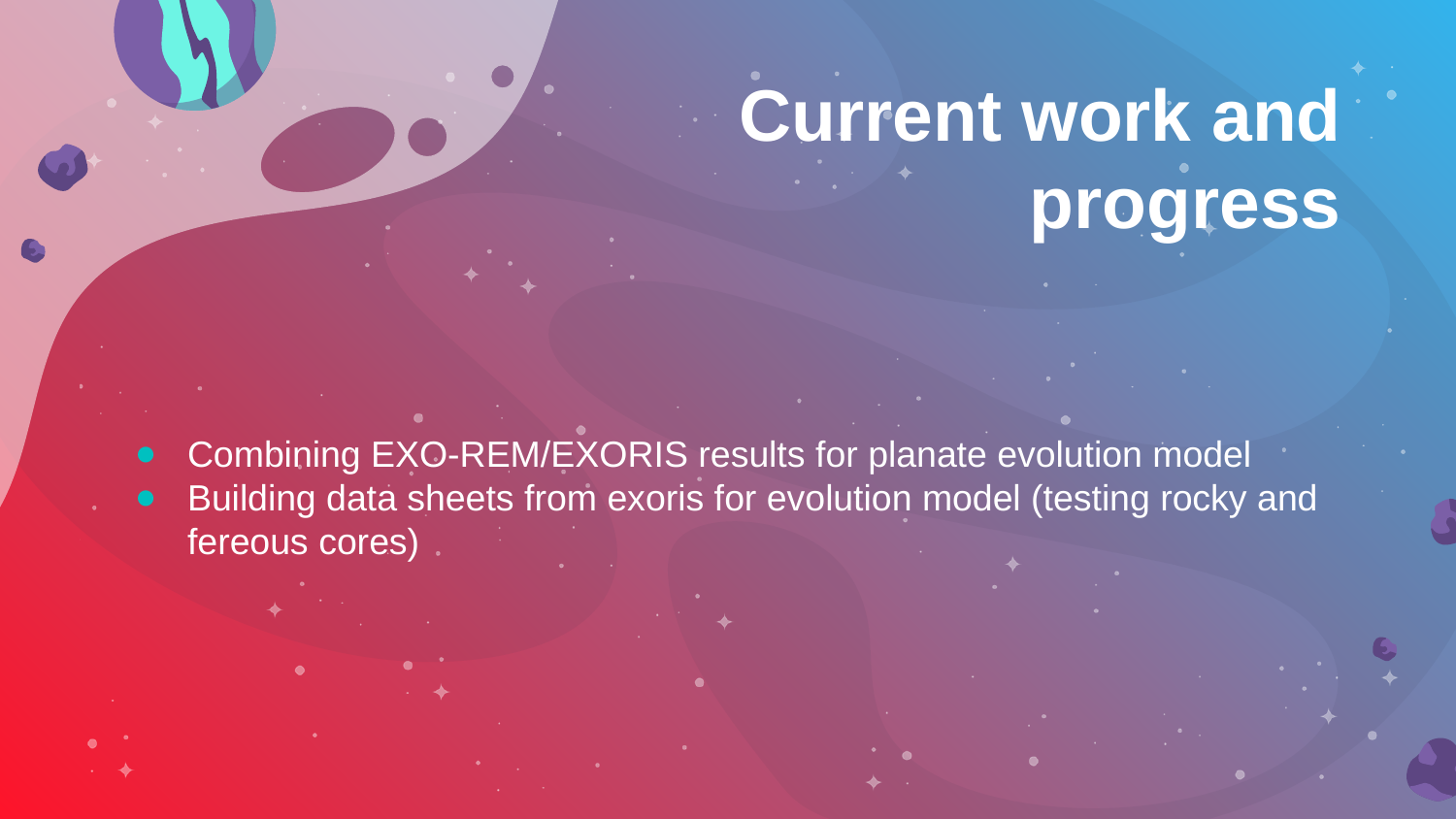

# Current work and progress
Combining EXO-REM/EXORIS results for planate evolution model
Building data sheets from exoris for evolution model (testing rocky and fereous cores)